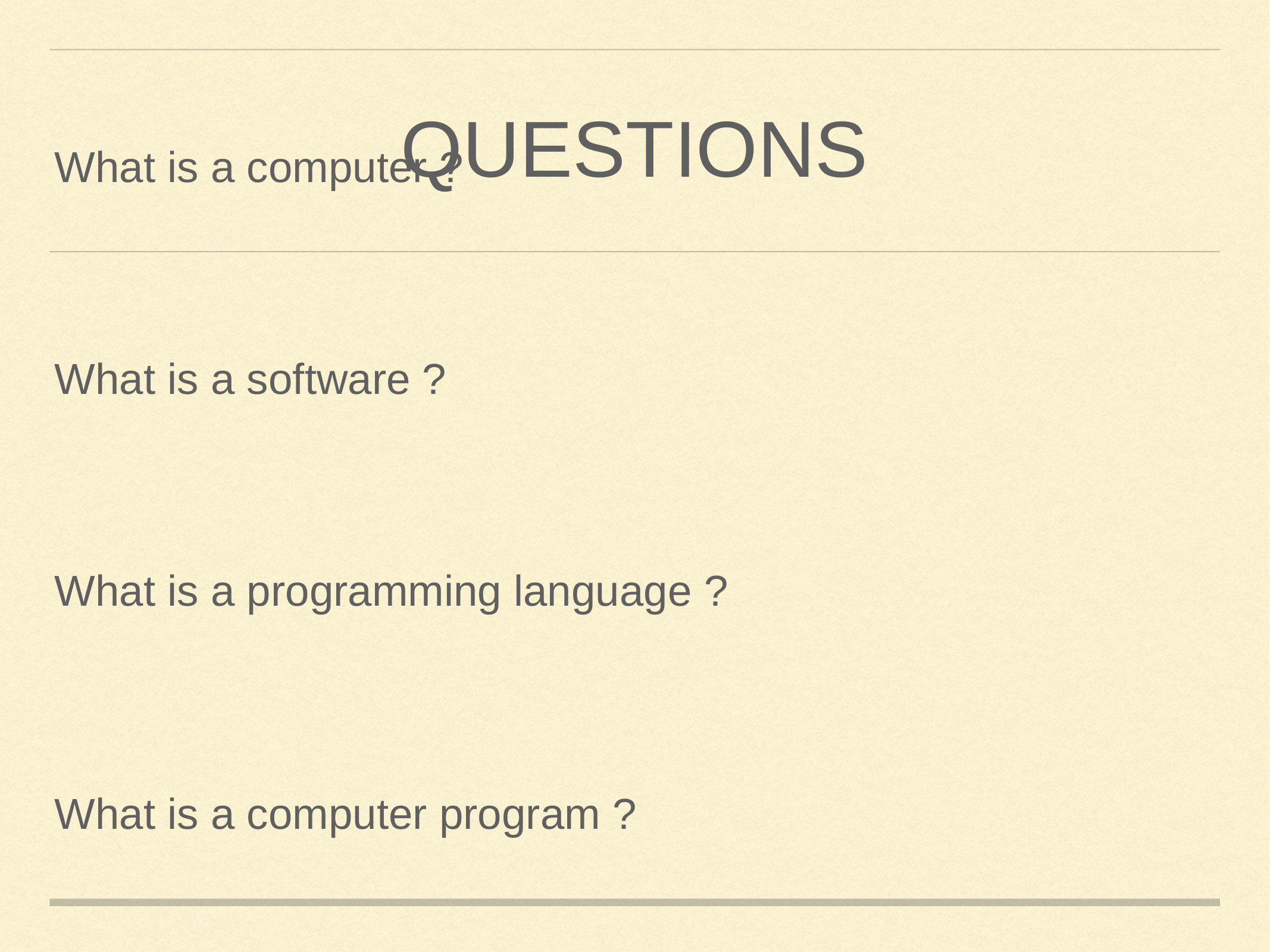

# Questıons
What is a computer ?
What is a software ?
What is a programming language ?

What is a computer program ?

What is a python ?